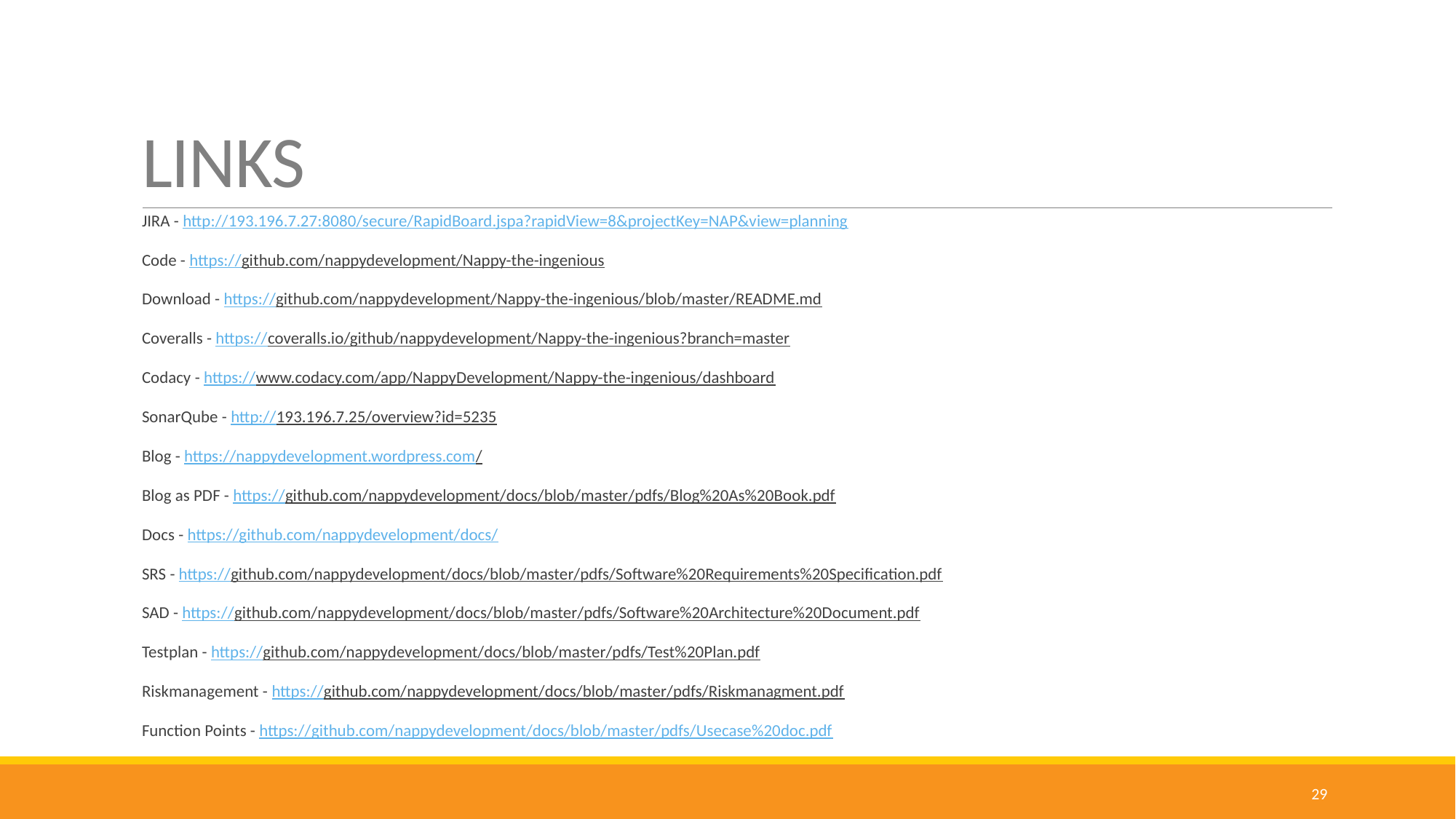

# LINKS
JIRA - http://193.196.7.27:8080/secure/RapidBoard.jspa?rapidView=8&projectKey=NAP&view=planning
Code - https://github.com/nappydevelopment/Nappy-the-ingenious
Download - https://github.com/nappydevelopment/Nappy-the-ingenious/blob/master/README.md
Coveralls - https://coveralls.io/github/nappydevelopment/Nappy-the-ingenious?branch=master
Codacy - https://www.codacy.com/app/NappyDevelopment/Nappy-the-ingenious/dashboard
SonarQube - http://193.196.7.25/overview?id=5235
Blog - https://nappydevelopment.wordpress.com/
Blog as PDF - https://github.com/nappydevelopment/docs/blob/master/pdfs/Blog%20As%20Book.pdf
Docs - https://github.com/nappydevelopment/docs/
SRS - https://github.com/nappydevelopment/docs/blob/master/pdfs/Software%20Requirements%20Specification.pdf
SAD - https://github.com/nappydevelopment/docs/blob/master/pdfs/Software%20Architecture%20Document.pdf
Testplan - https://github.com/nappydevelopment/docs/blob/master/pdfs/Test%20Plan.pdf
Riskmanagement - https://github.com/nappydevelopment/docs/blob/master/pdfs/Riskmanagment.pdf
Function Points - https://github.com/nappydevelopment/docs/blob/master/pdfs/Usecase%20doc.pdf

29